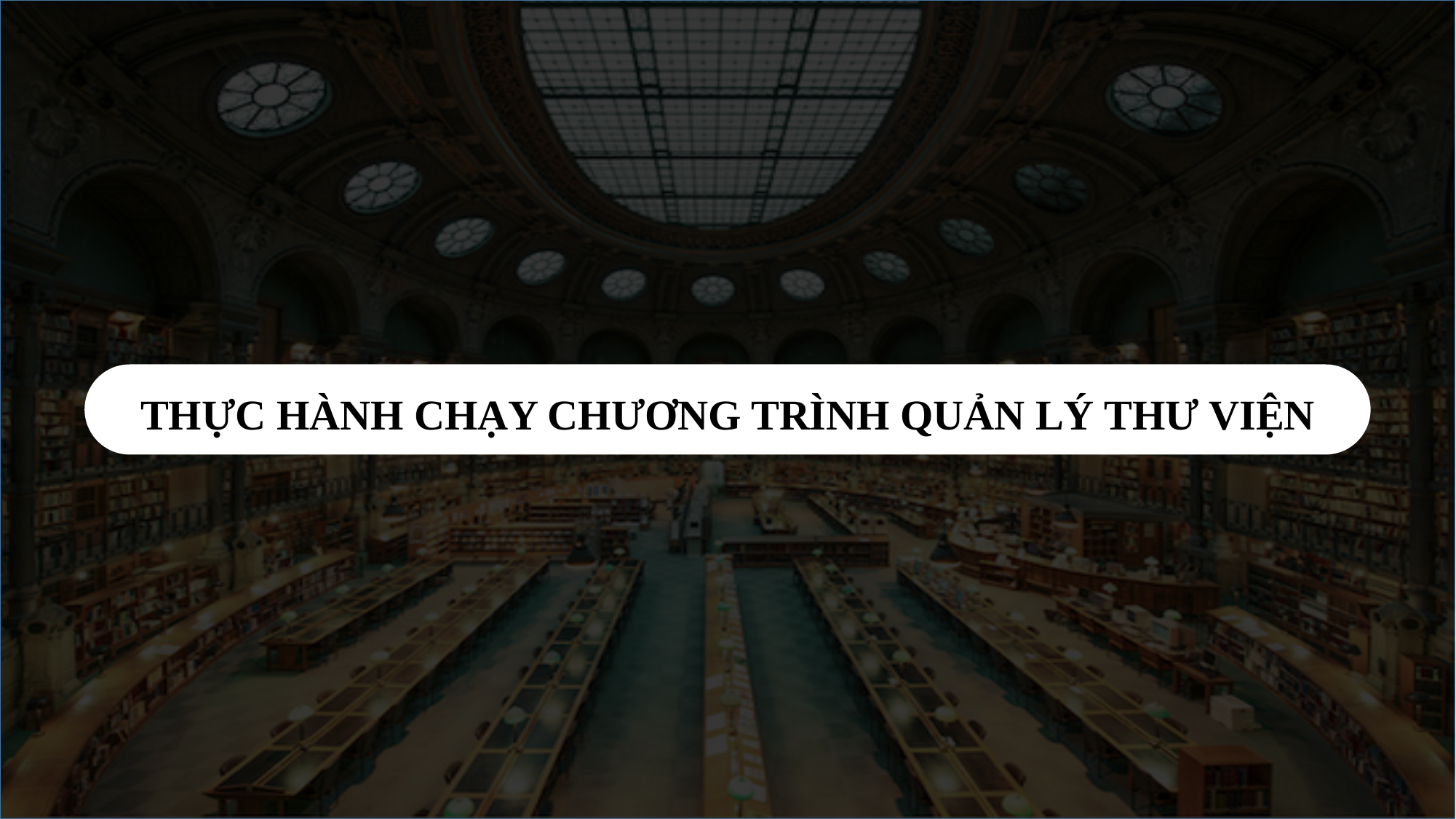

THỰC HÀNH CHẠY CHƯƠNG TRÌNH QUẢN LÝ THƯ VIỆN